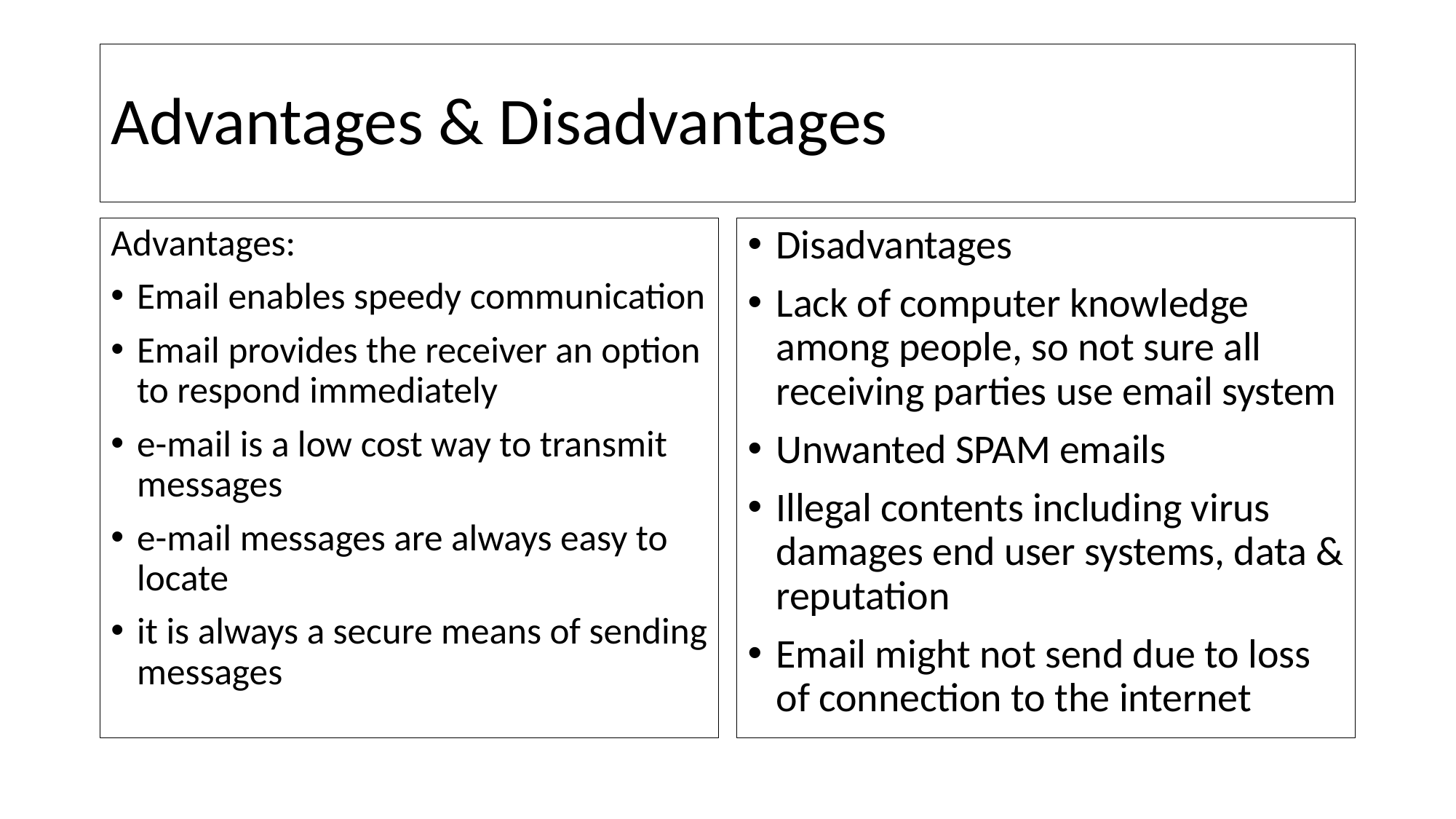

# Advantages & Disadvantages
Advantages:
Email enables speedy communication
Email provides the receiver an option to respond immediately
e-mail is a low cost way to transmit messages
e-mail messages are always easy to locate
it is always a secure means of sending messages

Disadvantages
Lack of computer knowledge among people, so not sure all receiving parties use email system
Unwanted SPAM emails
Illegal contents including virus damages end user systems, data & reputation
Email might not send due to loss of connection to the internet